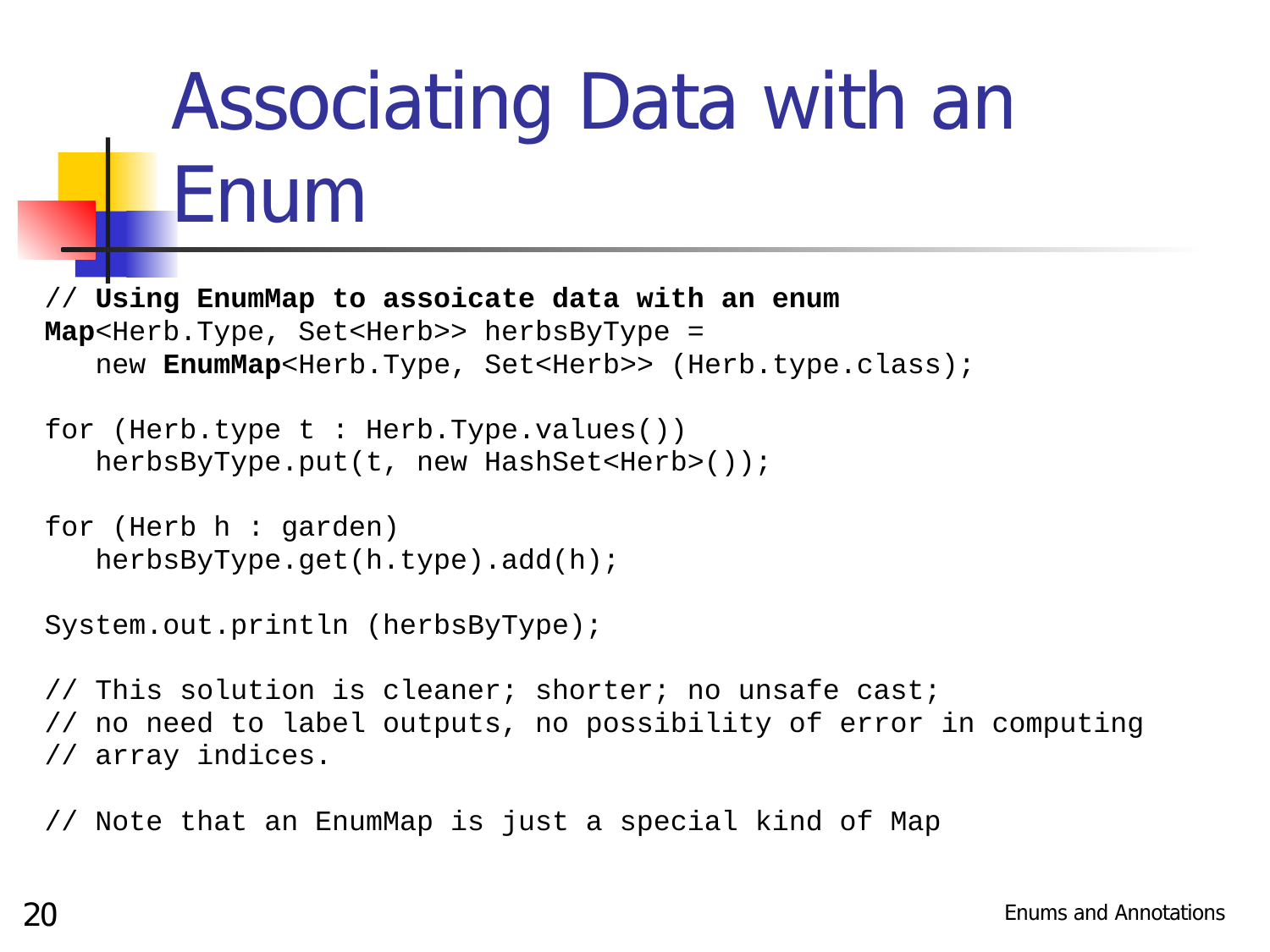

# Associating Data with an Enum
// Using EnumMap to assoicate data with an enum
Map<Herb.Type, Set<Herb>> herbsByType =
   new EnumMap<Herb.Type, Set<Herb>> (Herb.type.class);

for (Herb.type t : Herb.Type.values())
   herbsByType.put(t, new HashSet<Herb>());

for (Herb h : garden)
   herbsByType.get(h.type).add(h);

System.out.println (herbsByType);

// This solution is cleaner; shorter; no unsafe cast;
// no need to label outputs, no possibility of error in computing
// array indices.

// Note that an EnumMap is just a special kind of Map